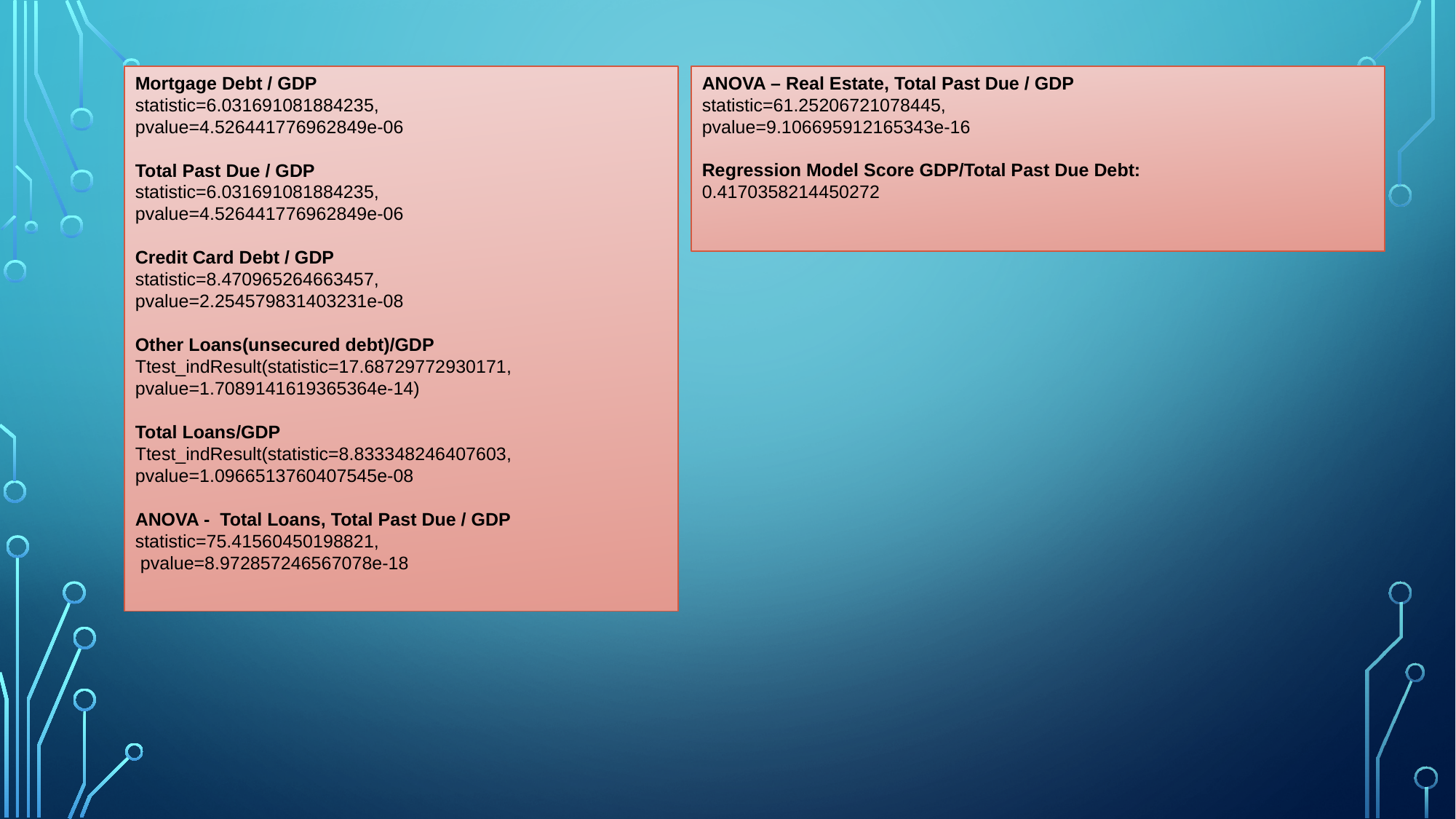

Mortgage Debt / GDP
statistic=6.031691081884235,
pvalue=4.526441776962849e-06

Total Past Due / GDP
statistic=6.031691081884235,
pvalue=4.526441776962849e-06

Credit Card Debt / GDP
statistic=8.470965264663457,
pvalue=2.254579831403231e-08

Other Loans(unsecured debt)/GDP
Ttest_indResult(statistic=17.68729772930171, pvalue=1.7089141619365364e-14)

Total Loans/GDP
Ttest_indResult(statistic=8.833348246407603, pvalue=1.0966513760407545e-08

ANOVA -  Total Loans, Total Past Due / GDP
statistic=75.41560450198821,
 pvalue=8.972857246567078e-18

ANOVA – Real Estate, Total Past Due / GDP
statistic=61.25206721078445,
pvalue=9.106695912165343e-16
Regression Model Score GDP/Total Past Due Debt:
0.4170358214450272